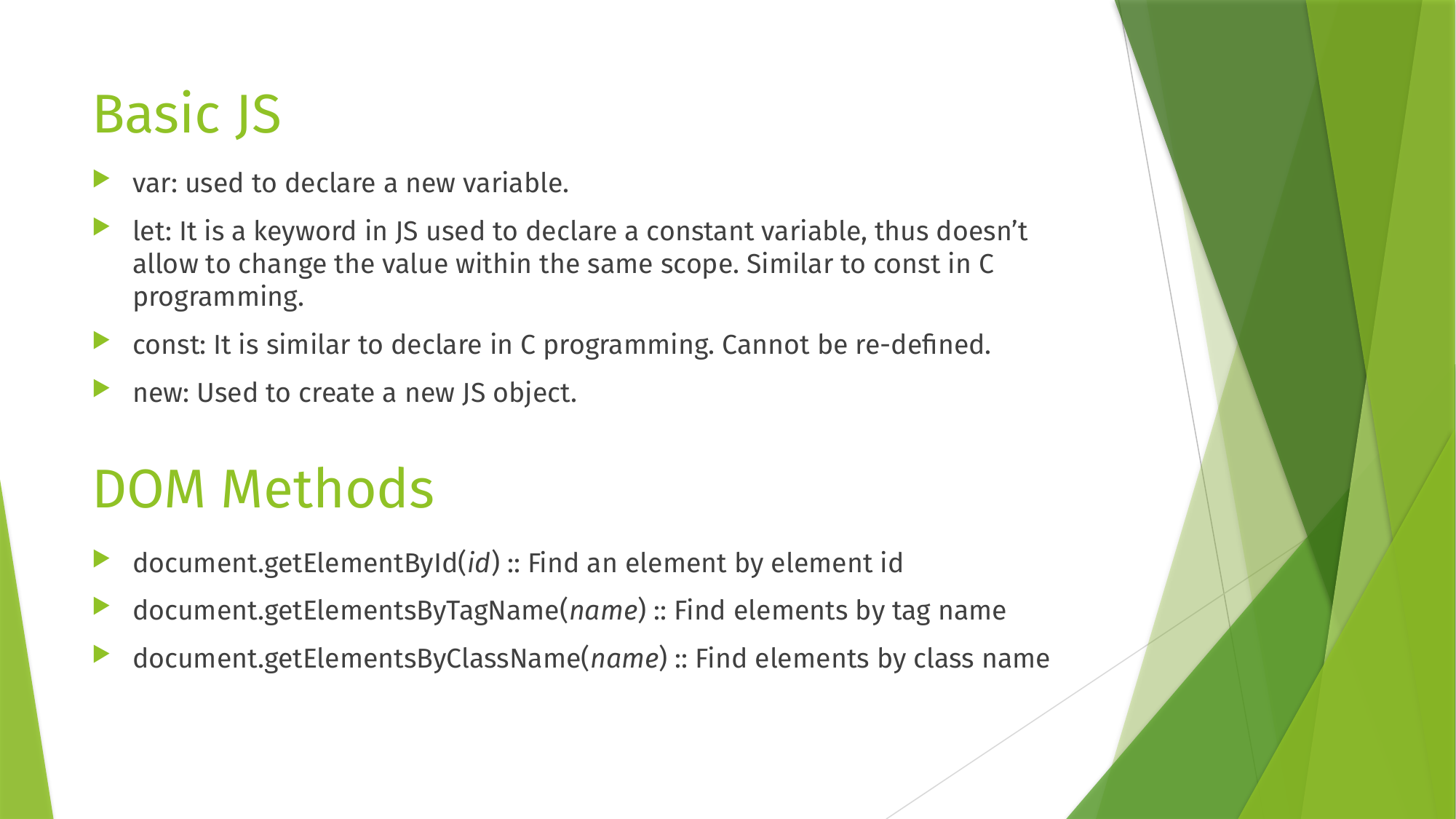

# Basic JS
var: used to declare a new variable.
let: It is a keyword in JS used to declare a constant variable, thus doesn’t allow to change the value within the same scope. Similar to const in C programming.
const: It is similar to declare in C programming. Cannot be re-defined.
new: Used to create a new JS object.

DOM Methods
document.getElementById(id) :: Find an element by element id
document.getElementsByTagName(name) :: Find elements by tag name
document.getElementsByClassName(name) :: Find elements by class name